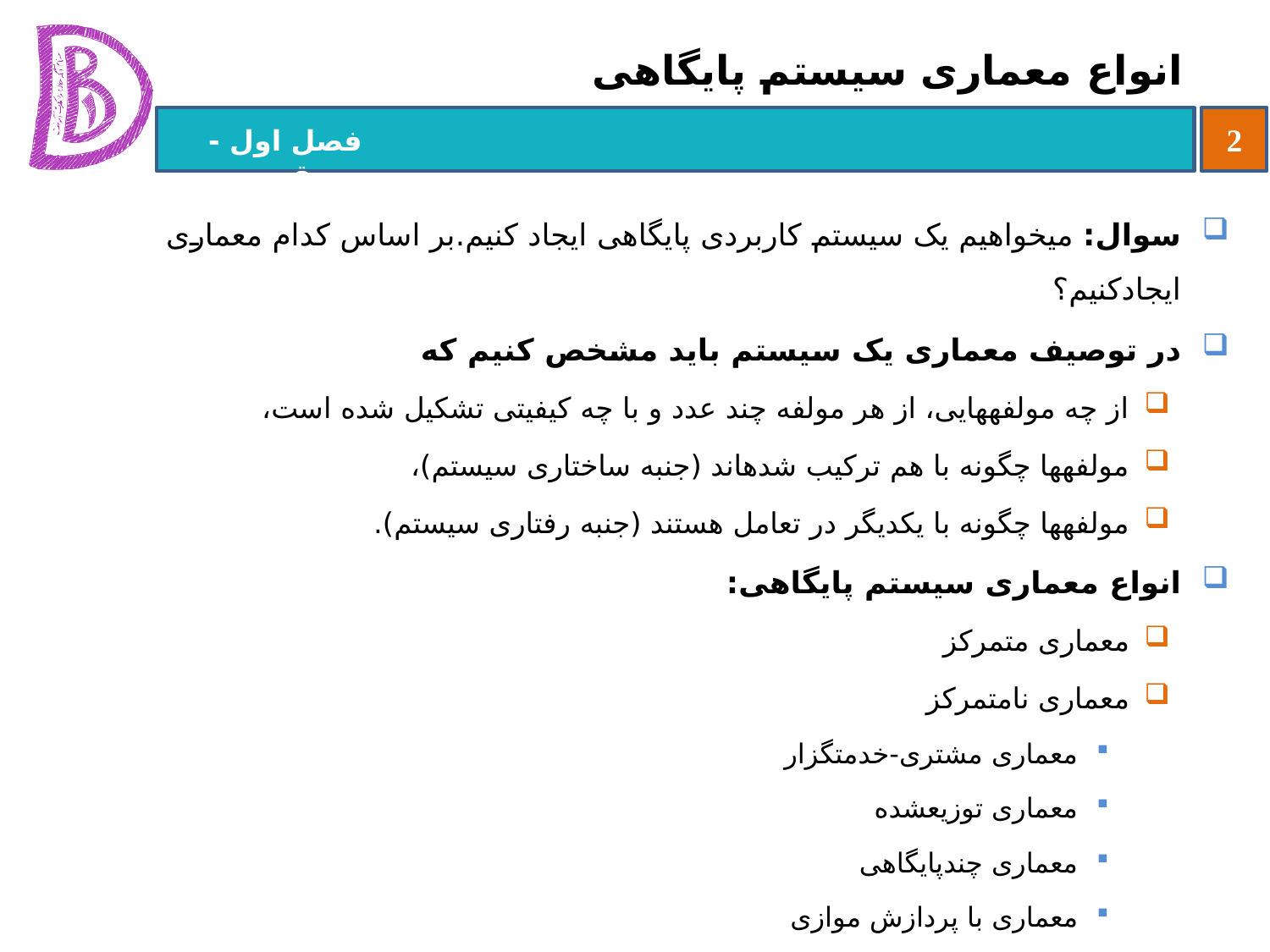

# انواع معماری سیستم پایگاهی
سوال: می‏خواهیم یک سیستم کاربردی پایگاهی ایجاد کنیم.بر اساس کدام معماری ایجادکنیم؟
در توصیف معماری یک سیستم باید مشخص کنیم که
از چه مولفه‏هایی، از هر مولفه چند عدد و با چه کیفیتی تشکیل شده است،
مولفه‏ها چگونه با هم ترکیب شده‏اند (جنبه ساختاری سیستم)،
مولفه‏ها چگونه با یکدیگر در تعامل هستند (جنبه رفتاری سیستم).
انواع معماری سیستم پایگاهی:
معماری متمرکز
معماری نامتمرکز
معماری مشتری-خدمتگزار
معماری توزیع‏شده
معماری چندپایگاهی
معماری با پردازش موازی